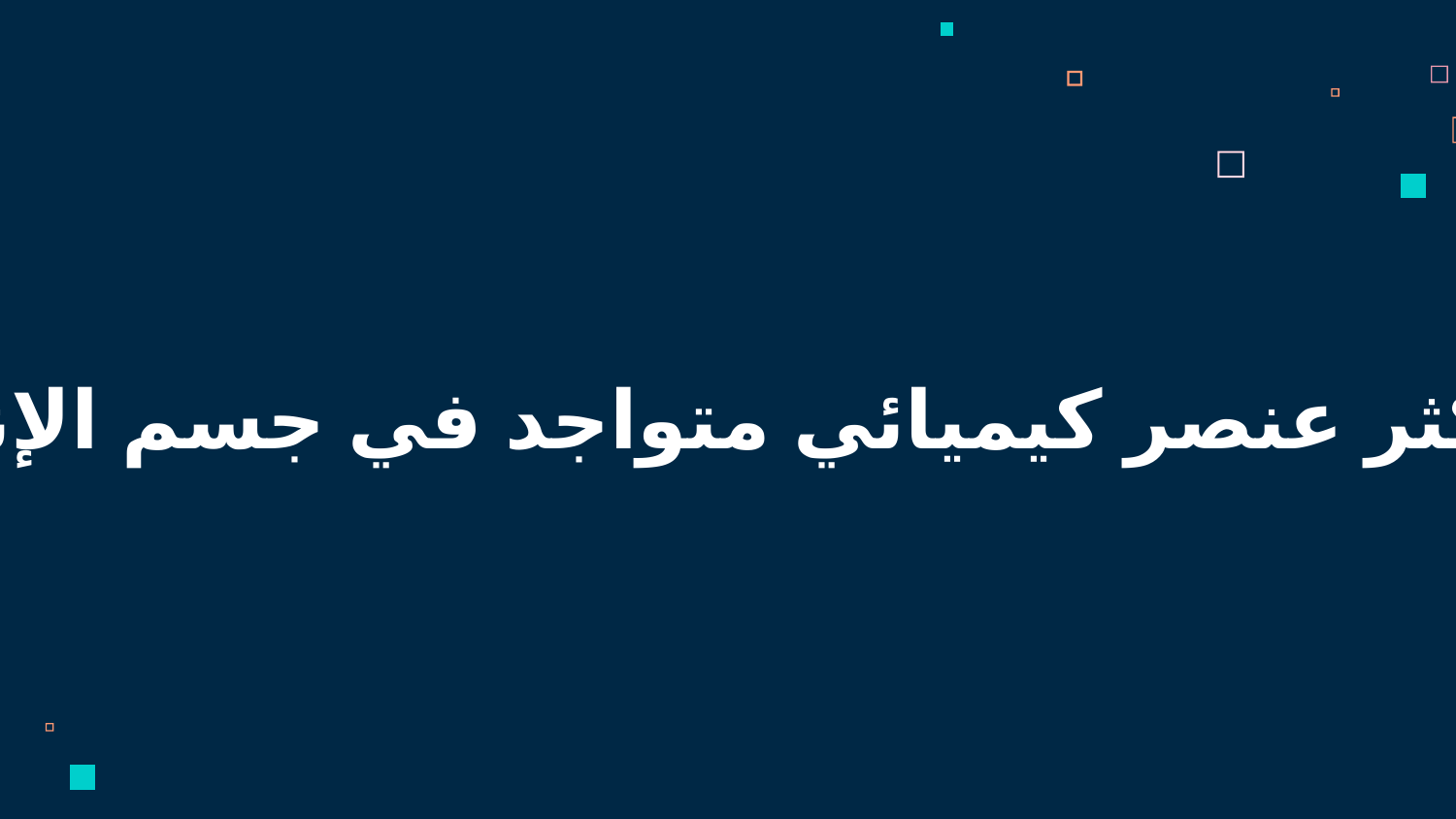

ما هو أكثر عنصر كيميائي متواجد في جسم الإنسان؟